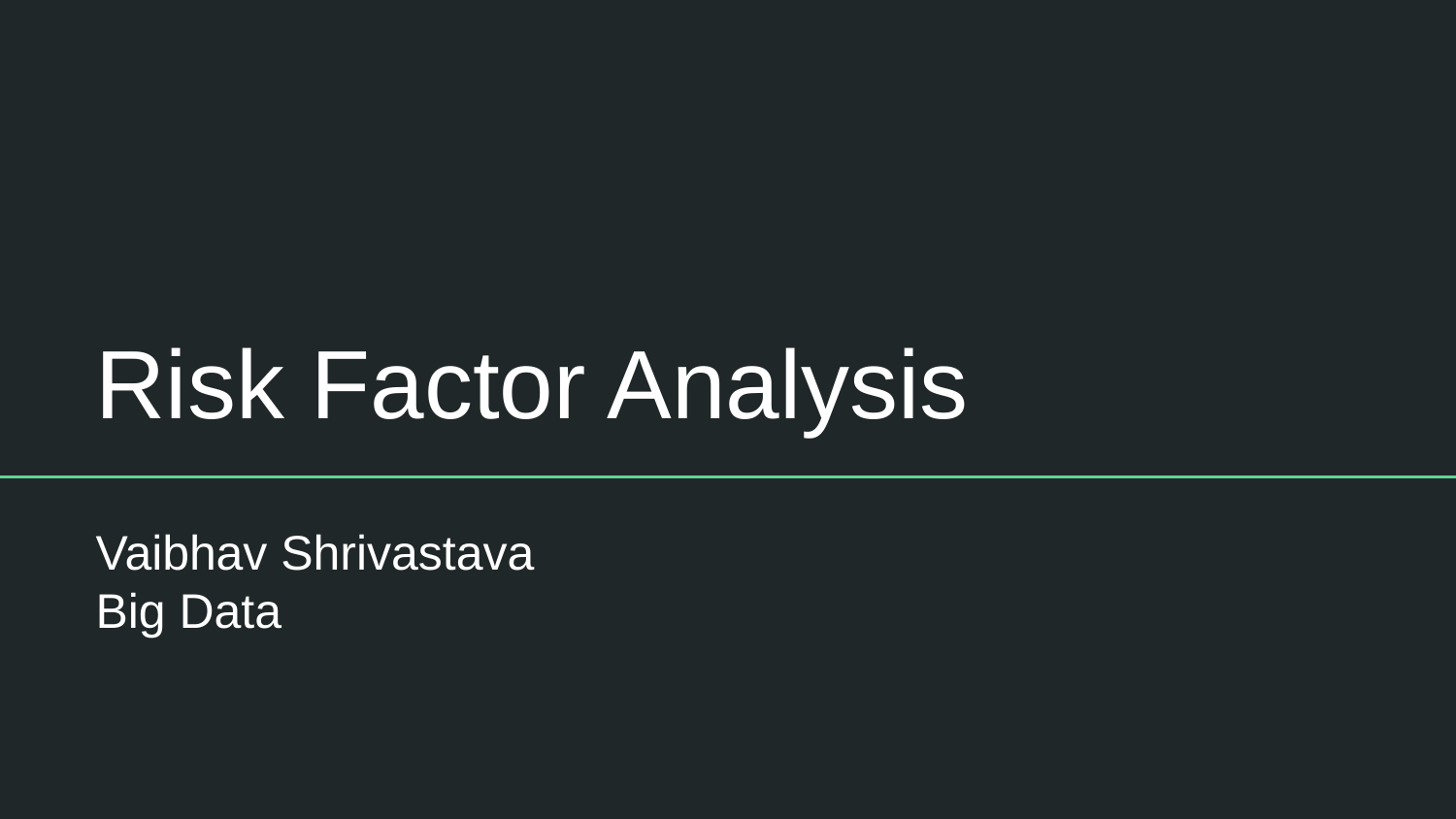

# Risk Factor Analysis
Vaibhav Shrivastava
Big Data